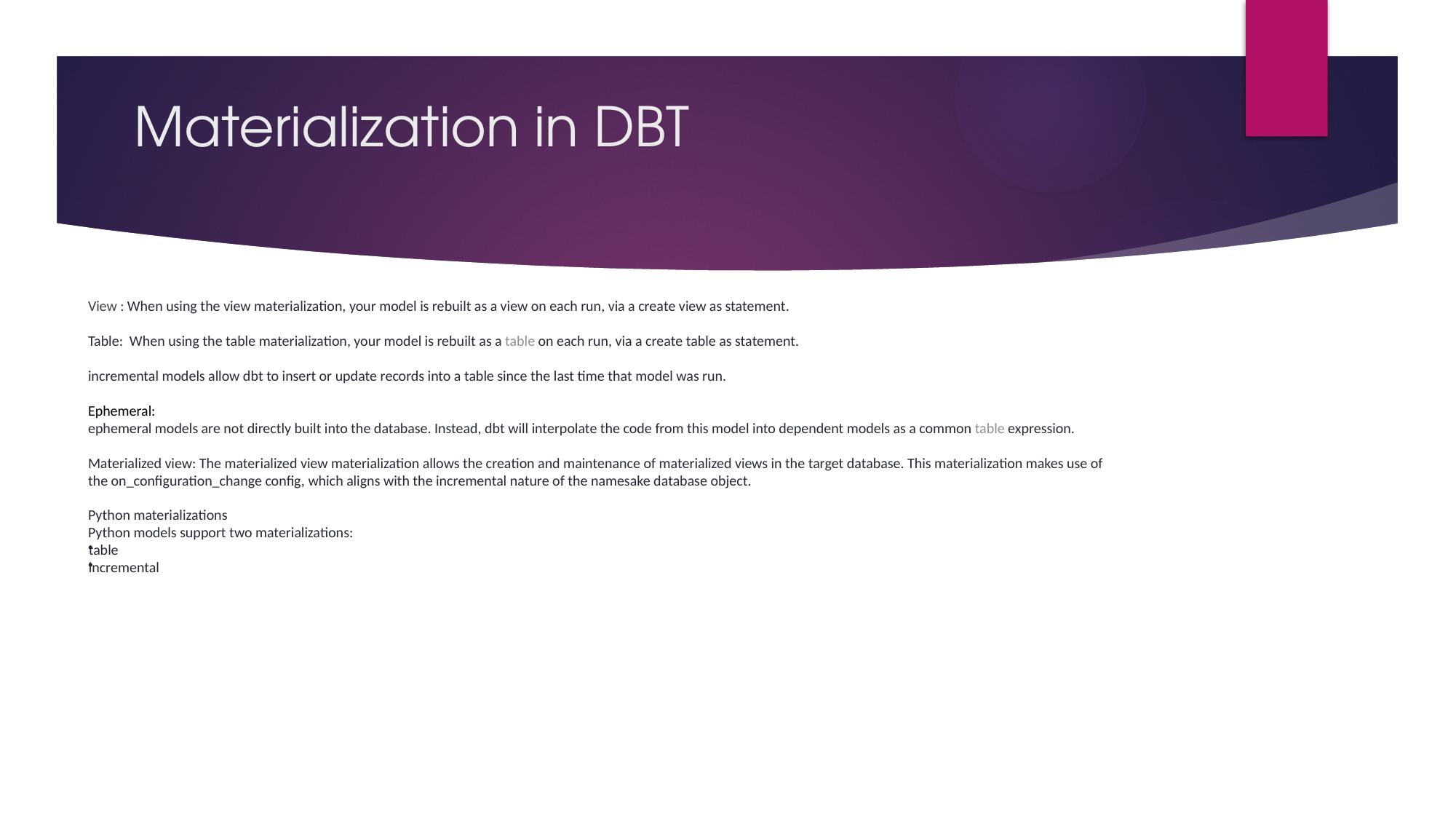

# Materialization in DBT
View : When using the view materialization, your model is rebuilt as a view on each run, via a create view as statement.

Table:  When using the table materialization, your model is rebuilt as a table on each run, via a create table as statement.

incremental models allow dbt to insert or update records into a table since the last time that model was run.

Ephemeral:
ephemeral models are not directly built into the database. Instead, dbt will interpolate the code from this model into dependent models as a common table expression.

Materialized view: The materialized view materialization allows the creation and maintenance of materialized views in the target database. This materialization makes use of the on_configuration_change config, which aligns with the incremental nature of the namesake database object.

Python materializations​
Python models support two materializations:
table
incremental